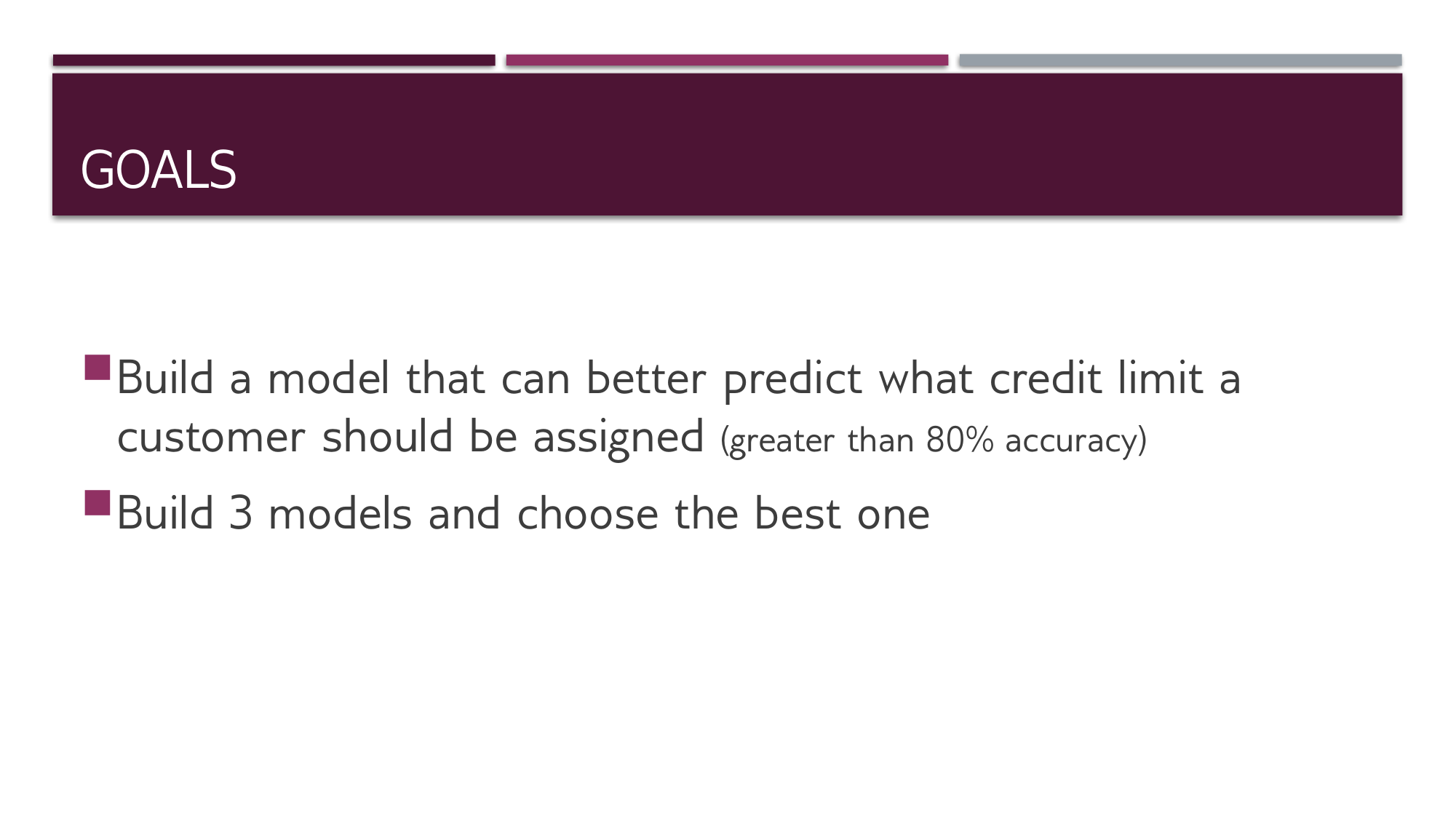

# goals
Build a model that can better predict what credit limit a customer should be assigned (greater than 80% accuracy)
Build 3 models and choose the best one